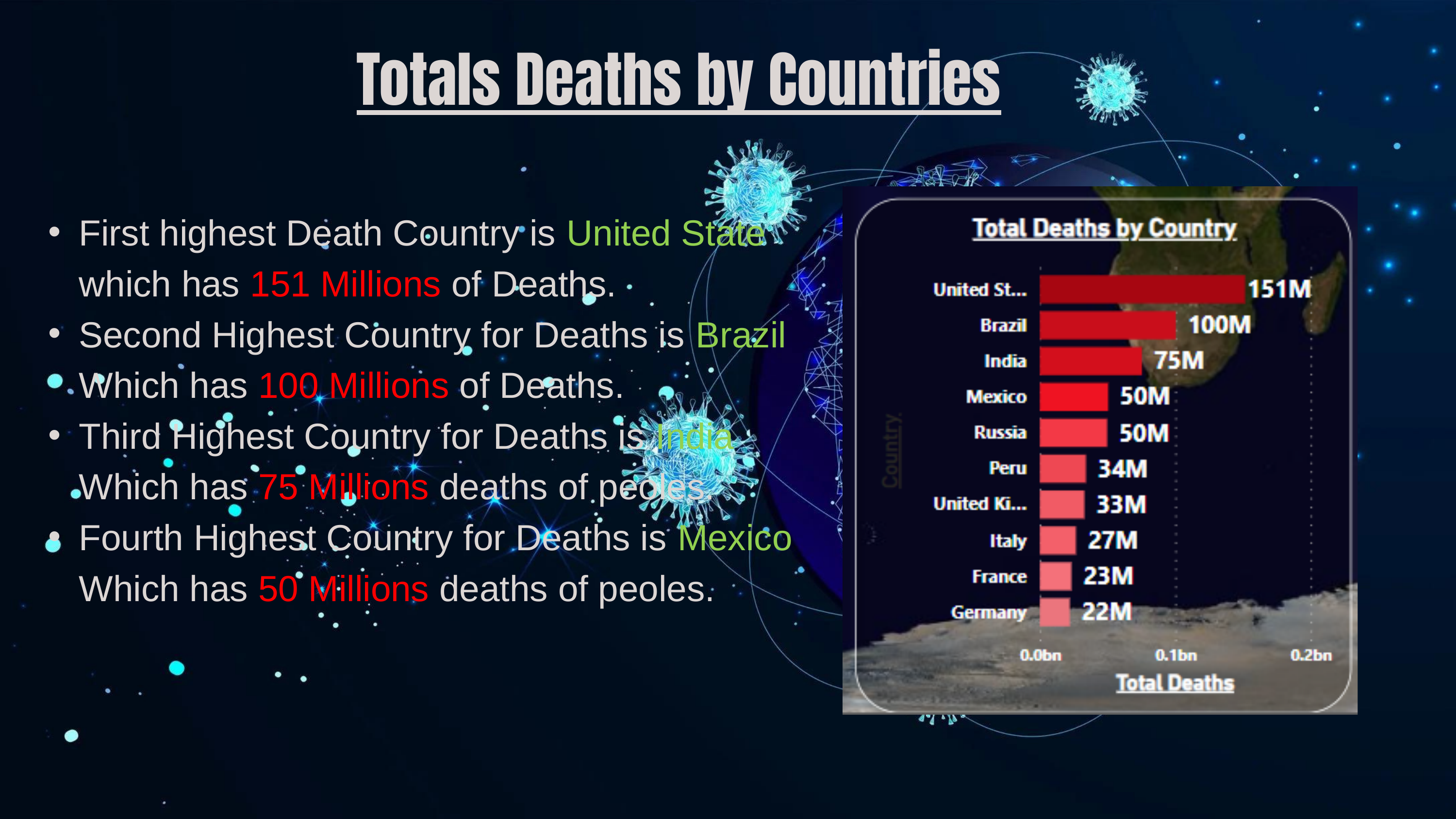

Totals Deaths by Countries

First highest Death Country is United State which has 151 Millions of Deaths.
Second Highest Country for Deaths is Brazil Which has 100 Millions of Deaths.
Third Highest Country for Deaths is India Which has 75 Millions deaths of peoles.
Fourth Highest Country for Deaths is Mexico Which has 50 Millions deaths of peoles.